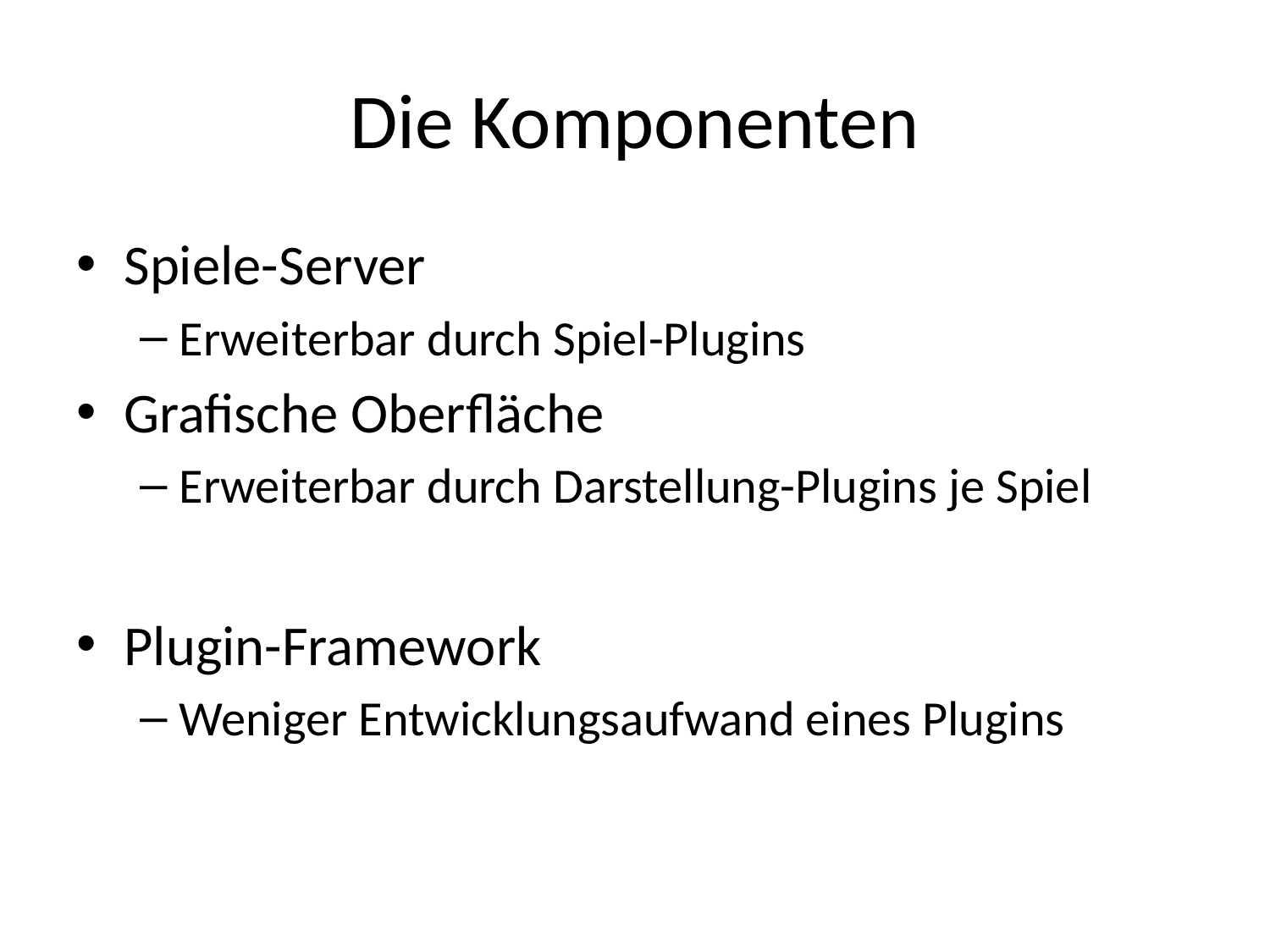

# Die Komponenten
Spiele-Server
Erweiterbar durch Spiel-Plugins
Grafische Oberfläche
Erweiterbar durch Darstellung-Plugins je Spiel

Plugin-Framework
Weniger Entwicklungsaufwand eines Plugins